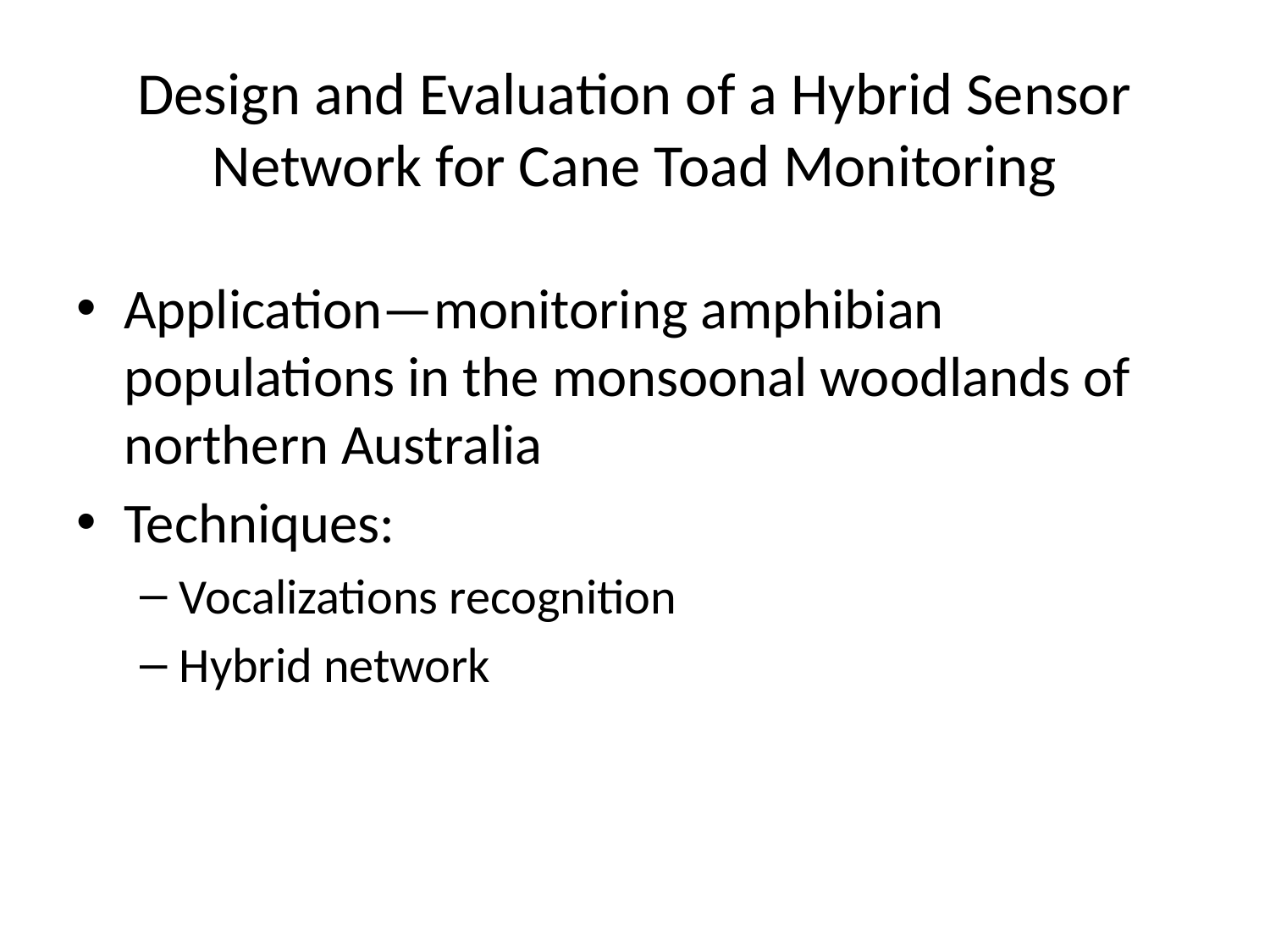

# Design and Evaluation of a Hybrid Sensor Network for Cane Toad Monitoring
Application—monitoring amphibian populations in the monsoonal woodlands of northern Australia
Techniques:
Vocalizations recognition
Hybrid network